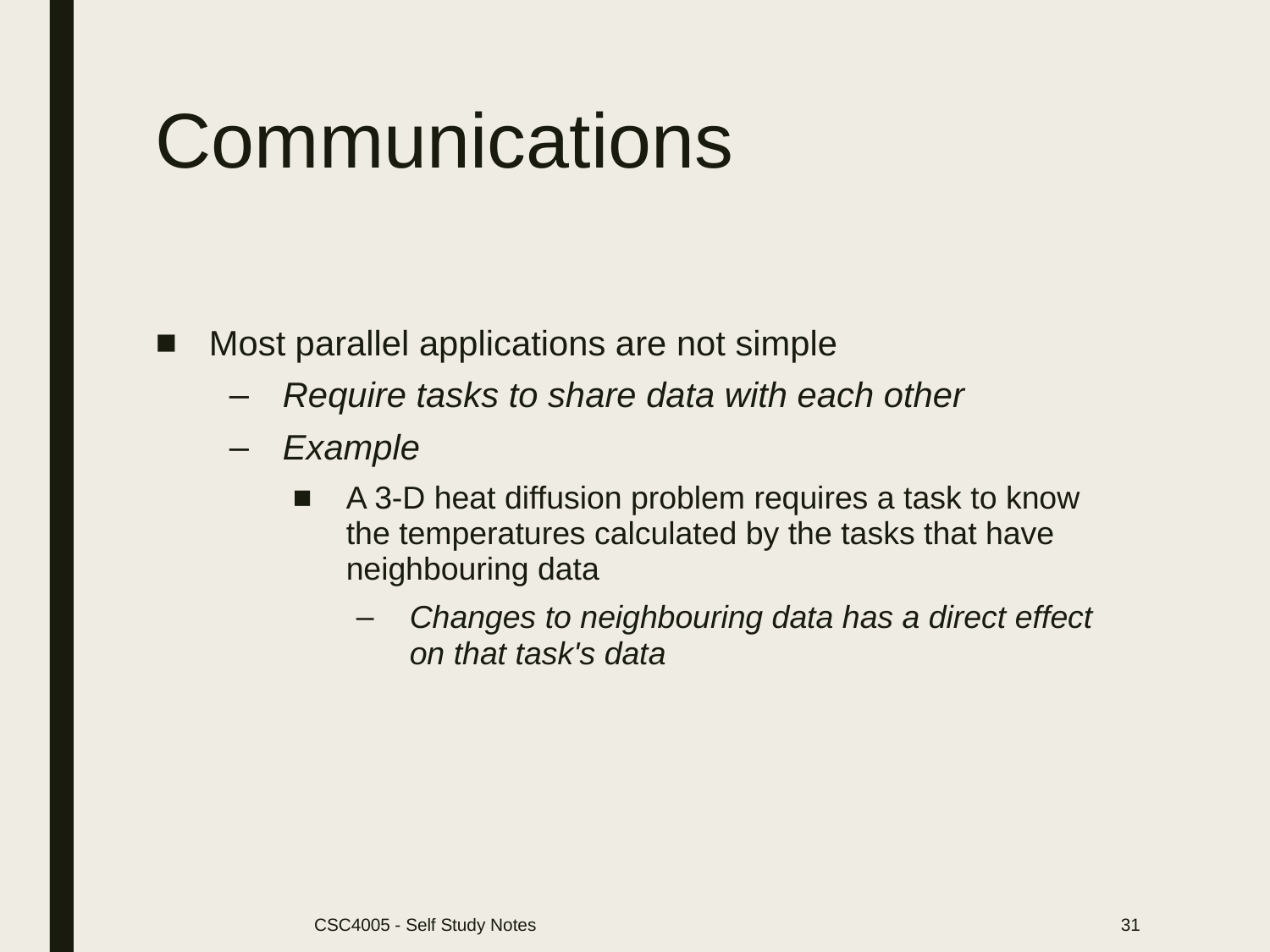

# Communications
Most parallel applications are not simple
Require tasks to share data with each other
Example
A 3-D heat diffusion problem requires a task to know the temperatures calculated by the tasks that have neighbouring data
Changes to neighbouring data has a direct effect on that task's data

CSC4005 - Self Study Notes
31